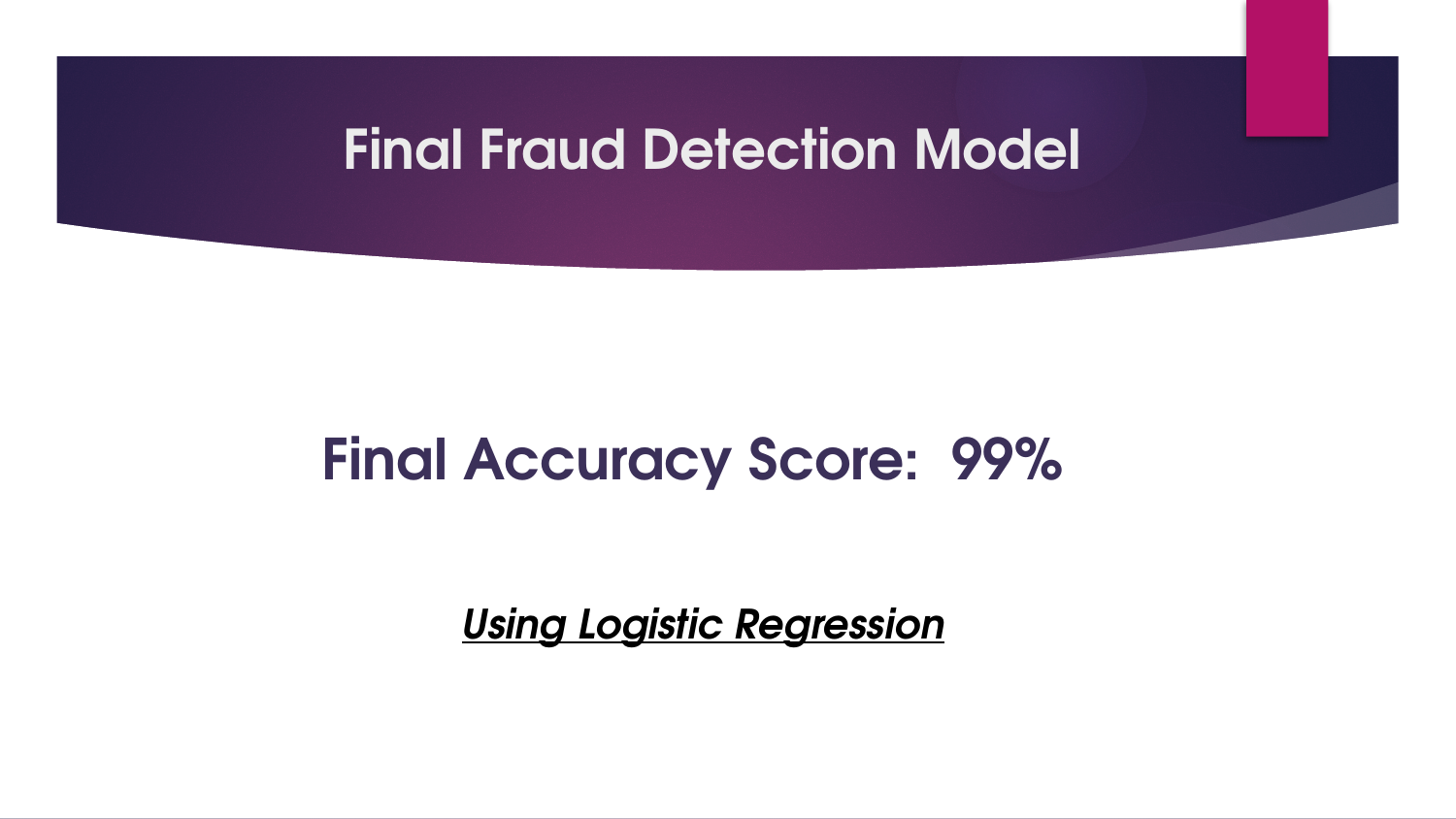

# Final Fraud Detection Model

Final Accuracy Score:  99%
Using Logistic Regression